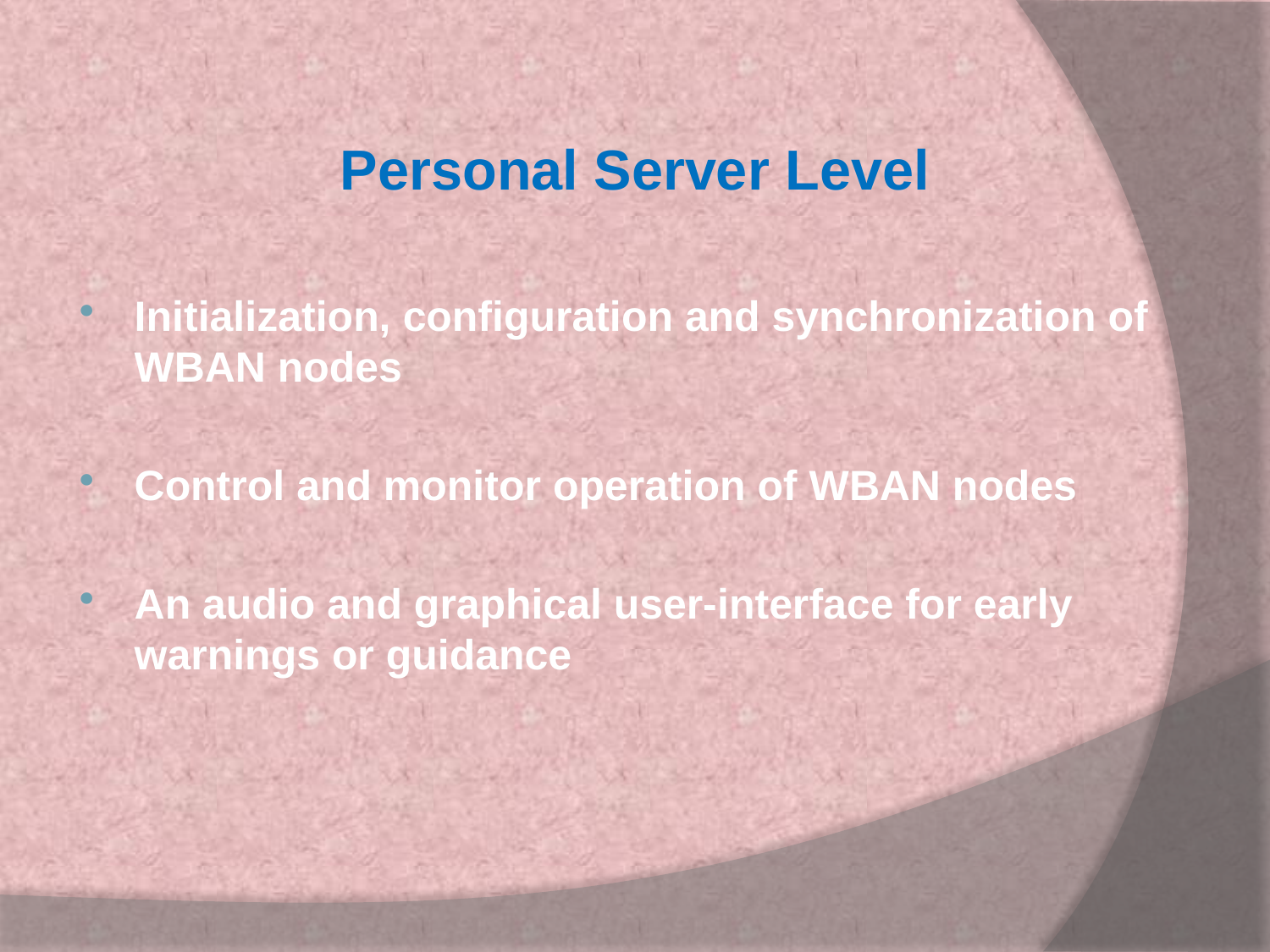

Personal Server Level

Initialization, configuration and synchronization of WBAN nodes

Control and monitor operation of WBAN nodes

An audio and graphical user-interface for early warnings or guidance